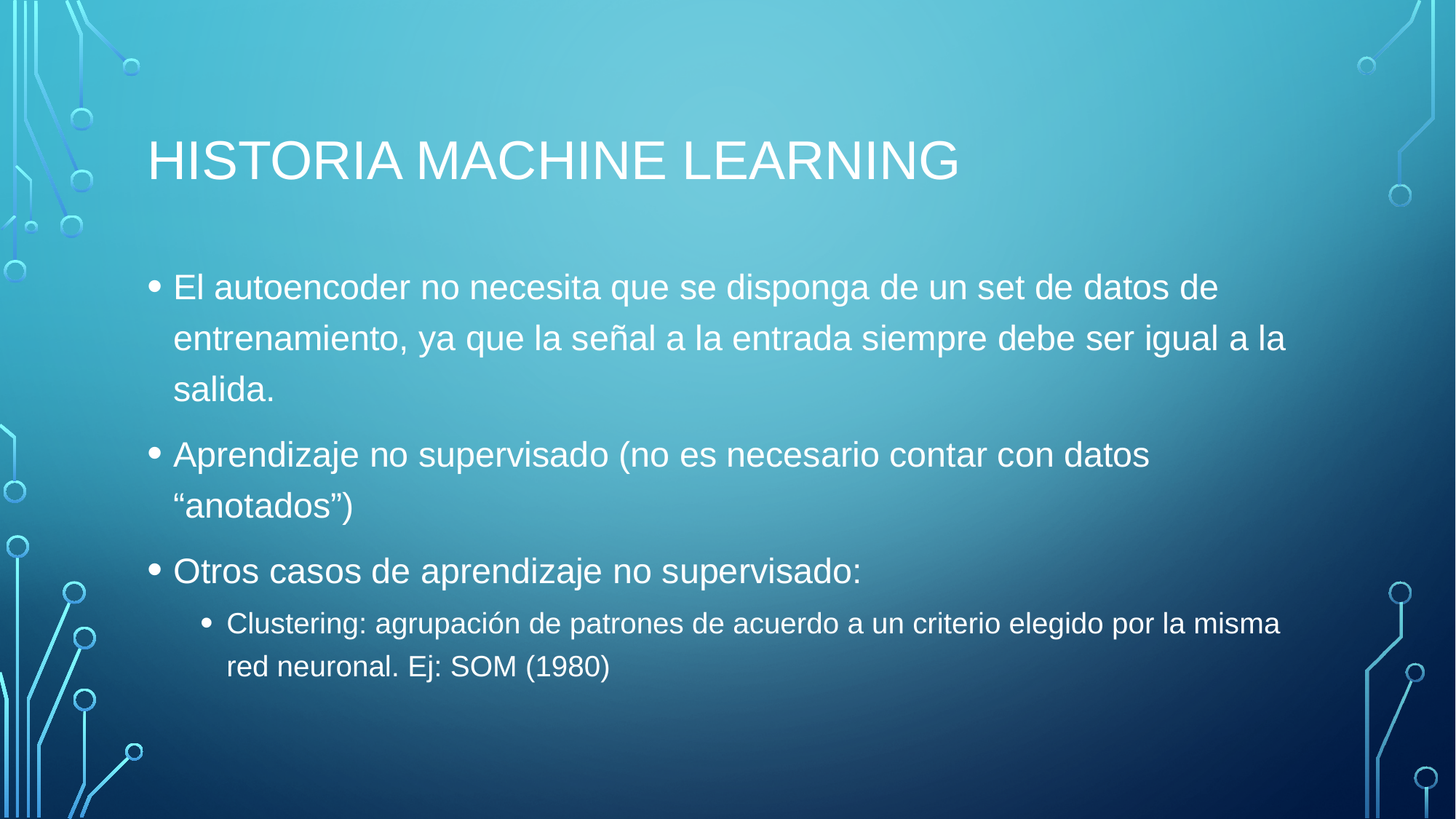

# Historia machine learning
El autoencoder no necesita que se disponga de un set de datos de entrenamiento, ya que la señal a la entrada siempre debe ser igual a la salida.
Aprendizaje no supervisado (no es necesario contar con datos “anotados”)
Otros casos de aprendizaje no supervisado:
Clustering: agrupación de patrones de acuerdo a un criterio elegido por la misma red neuronal. Ej: SOM (1980)